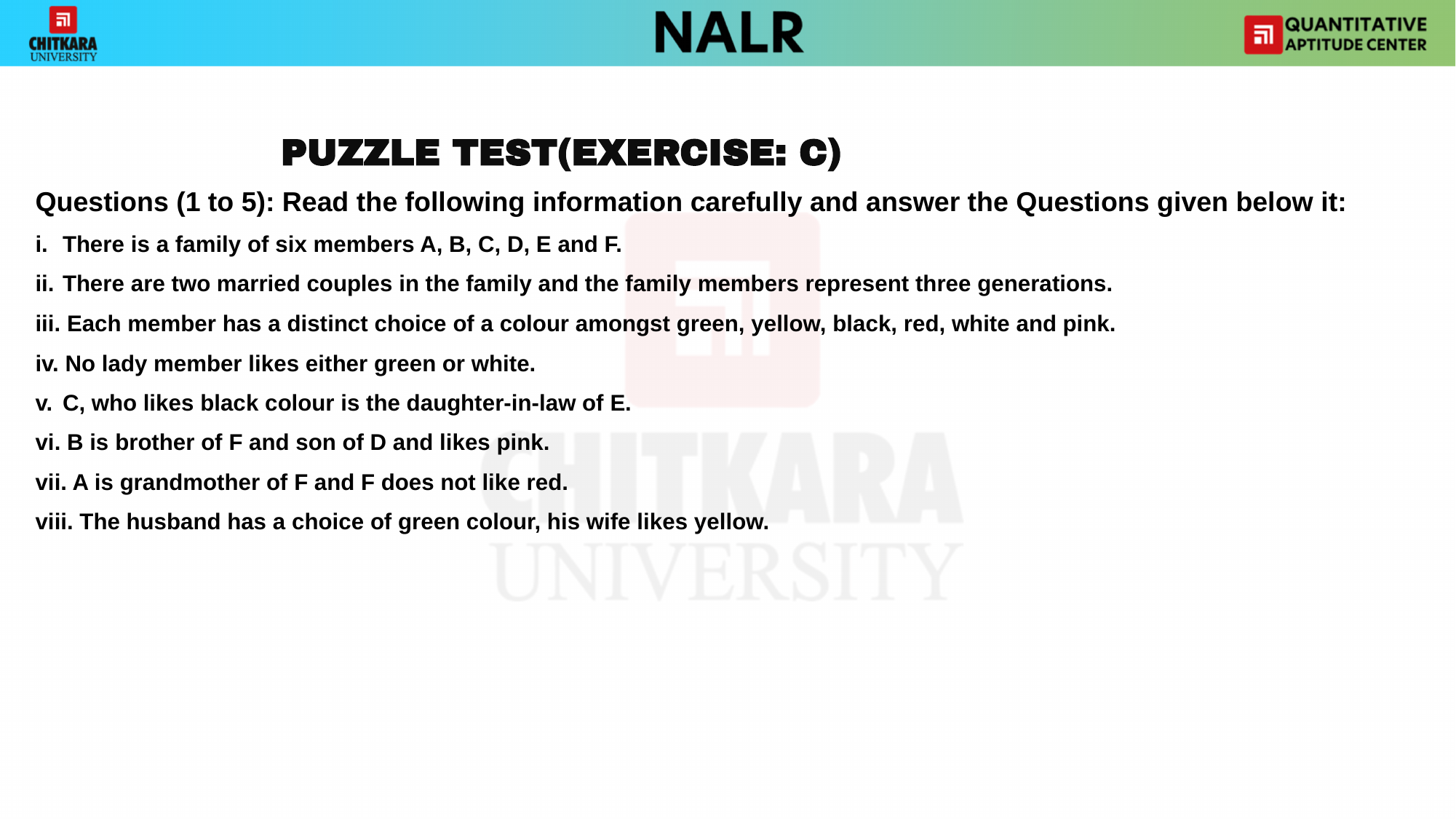

PUZZLE TEST(EXERCISE: C)
Questions (1 to 5): Read the following information carefully and answer the Questions given below it:
i.	There is a family of six members A, B, C, D, E and F.
ii.	There are two married couples in the family and the family members represent three generations.
iii. Each member has a distinct choice of a colour amongst green, yellow, black, red, white and pink.
iv. No lady member likes either green or white.
v.	C, who likes black colour is the daughter-in-law of E.
vi. B is brother of F and son of D and likes pink.
vii. A is grandmother of F and F does not like red.
viii. The husband has a choice of green colour, his wife likes yellow.